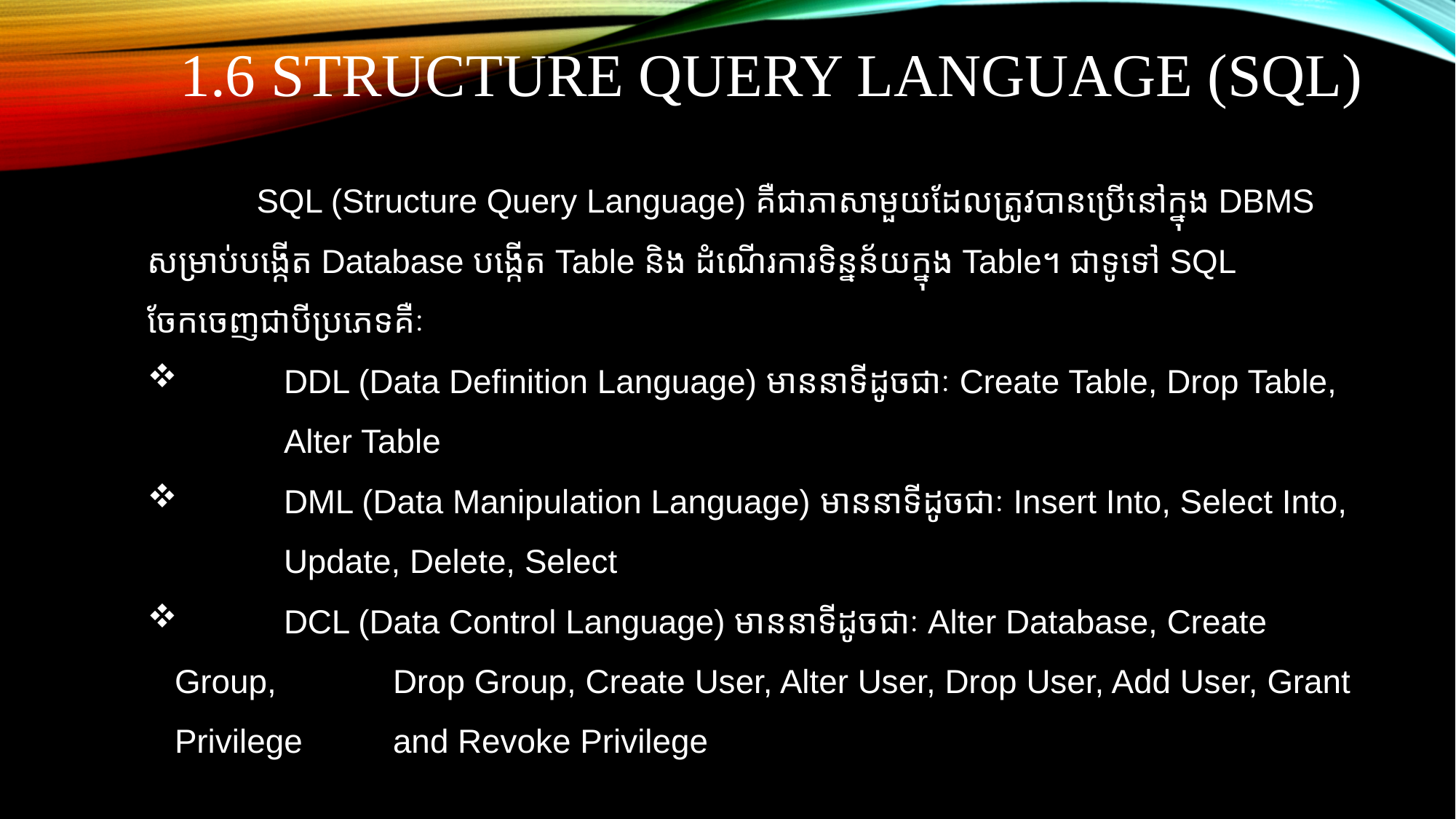

# 1.6 structure query language (Sql)
	SQL (Structure Query Language) គឺជាភាសាមួយដែលត្រូវបានប្រើនៅក្នុង DBMS សម្រាប់បង្កើត Database បង្កើត Table និង ដំណើរការទិន្នន័យក្នុង Table។ ជាទូទៅ SQL ចែកចេញជាបីប្រភេទគឺៈ
 	DDL (Data Definition Language) មាននាទីដូចជាៈ Create Table, Drop Table, 	Alter Table
 	DML (Data Manipulation Language) មាននាទីដូចជាៈ Insert Into, Select Into, 	Update, Delete, Select
 	DCL (Data Control Language) មាននាទីដូចជាៈ Alter Database, Create Group, 	Drop Group, Create User, Alter User, Drop User, Add User, Grant Privilege 	and Revoke Privilege